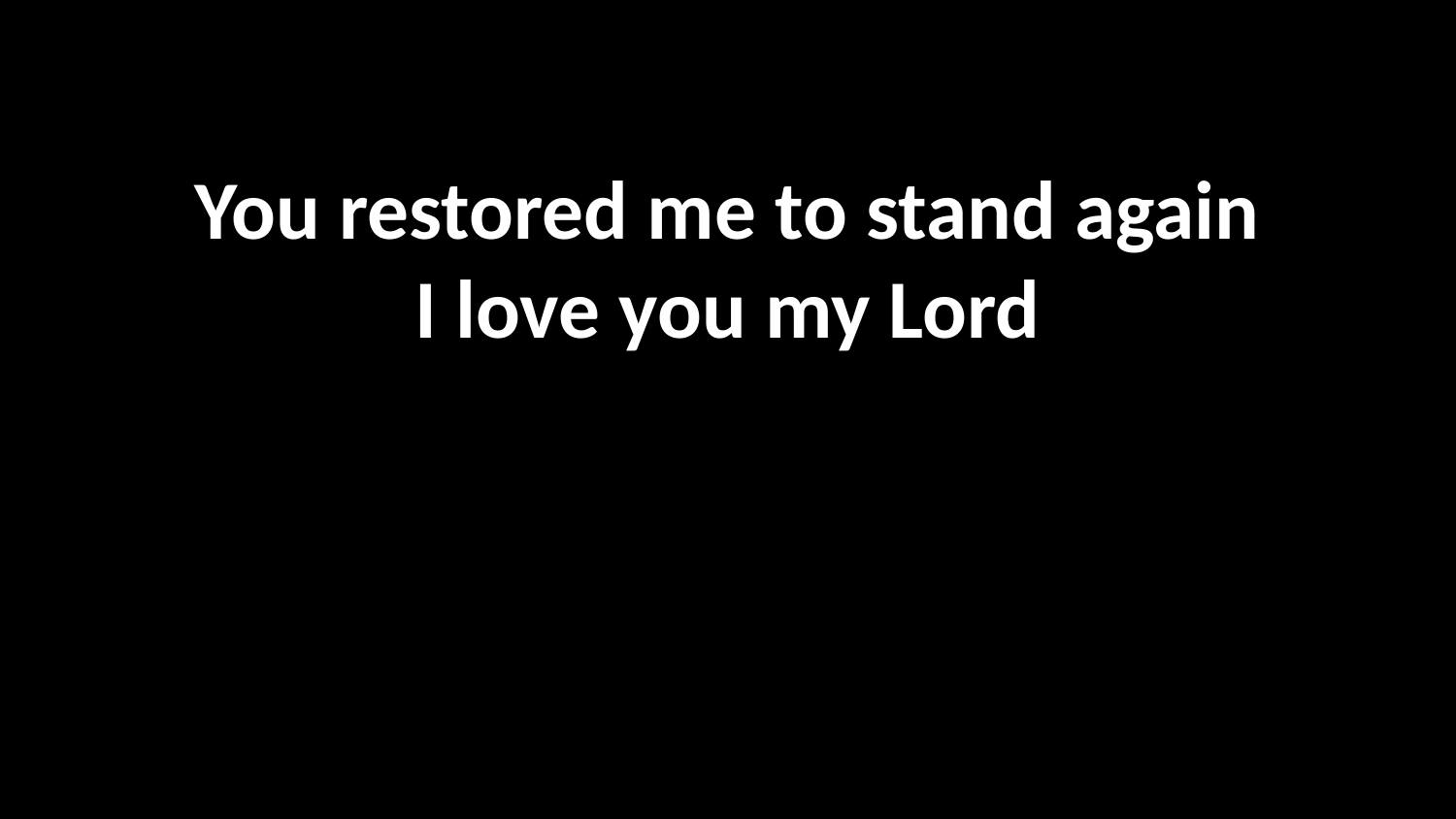

You restored me to stand again
I love you my Lord